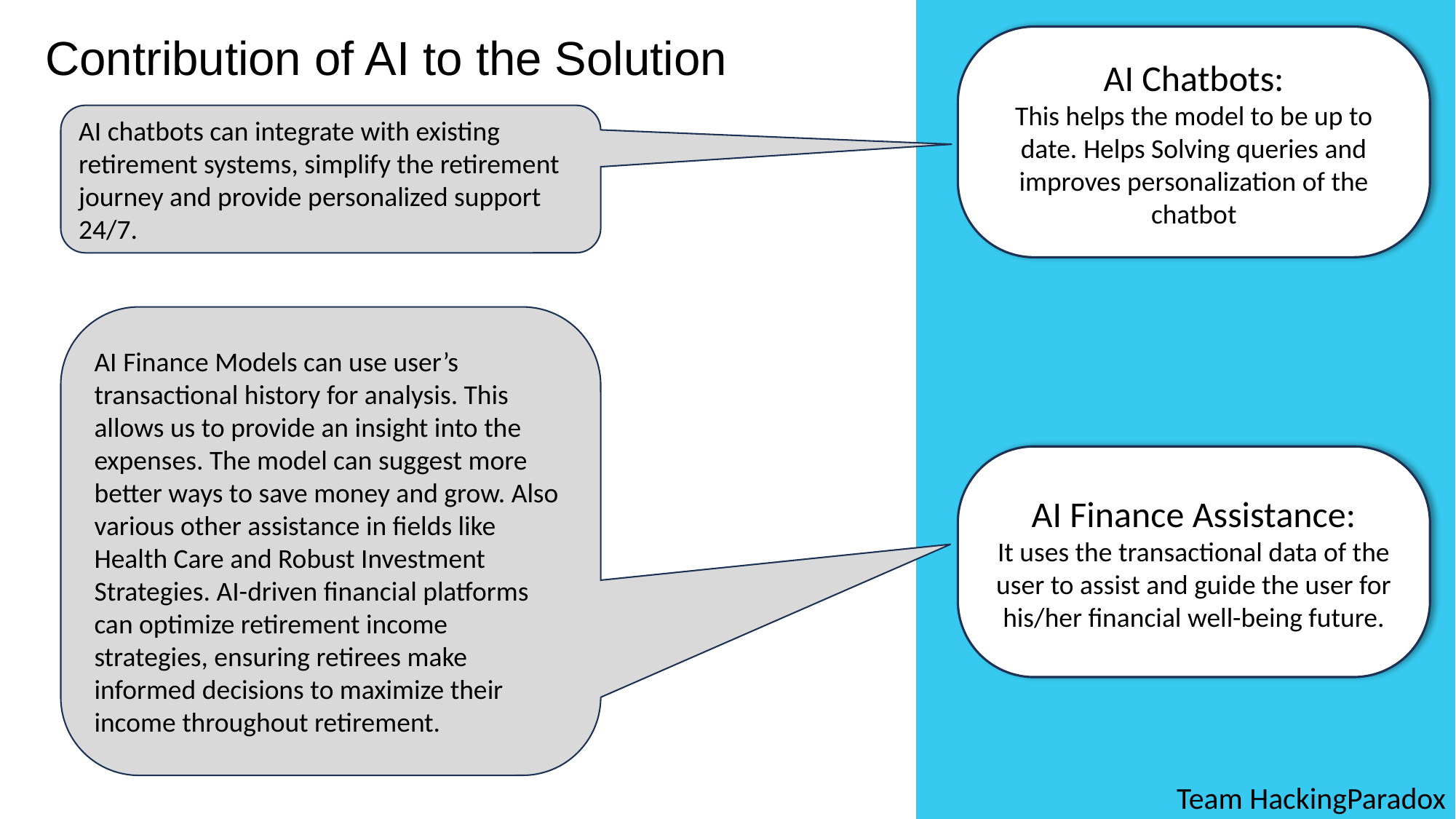

AI Chatbots:
This helps the model to be up to date. Helps Solving queries and improves personalization of the chatbot
Contribution of AI to the Solution

AI chatbots can integrate with existing retirement systems, simplify the retirement journey and provide personalized support 24/7.

AI Finance Models can use user’s transactional history for analysis. This allows us to provide an insight into the expenses. The model can suggest more better ways to save money and grow. Also various other assistance in fields like Health Care and Robust Investment Strategies. AI-driven financial platforms can optimize retirement income strategies, ensuring retirees make informed decisions to maximize their income throughout retirement.

AI Finance Assistance:
It uses the transactional data of the user to assist and guide the user for his/her financial well-being future.
Team HackingParadox